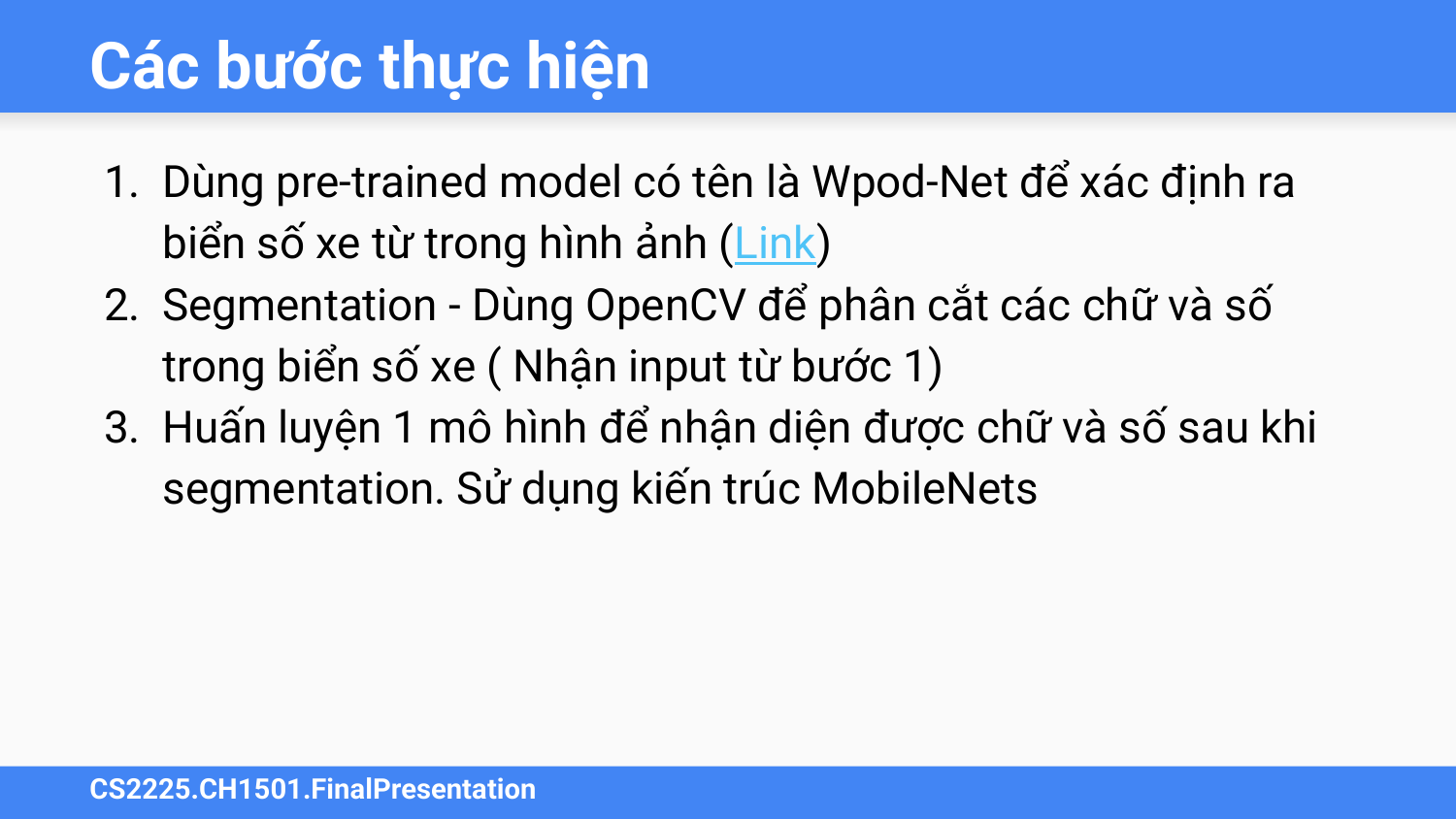

# Các bước thực hiện
Dùng pre-trained model có tên là Wpod-Net để xác định ra biển số xe từ trong hình ảnh (Link)
Segmentation - Dùng OpenCV để phân cắt các chữ và số trong biển số xe ( Nhận input từ bước 1)
Huấn luyện 1 mô hình để nhận diện được chữ và số sau khi segmentation. Sử dụng kiến trúc MobileNets